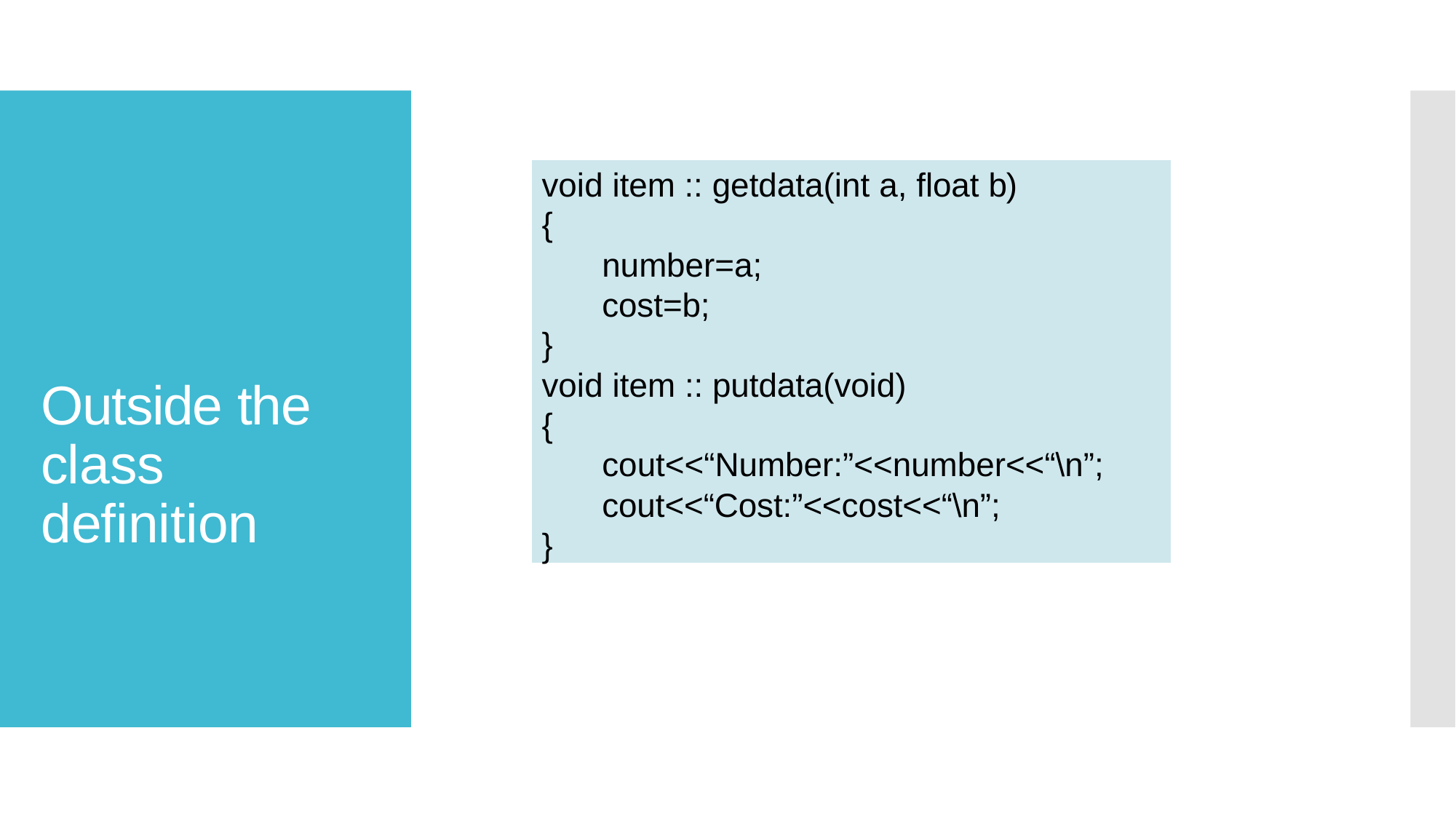

void item :: getdata(int a, float b)
{
number=a;
cost=b;
}
void item :: putdata(void)
{
cout<<“Number:”<<number<<“\n”;
cout<<“Cost:”<<cost<<“\n”;
}
Outside the  class definition